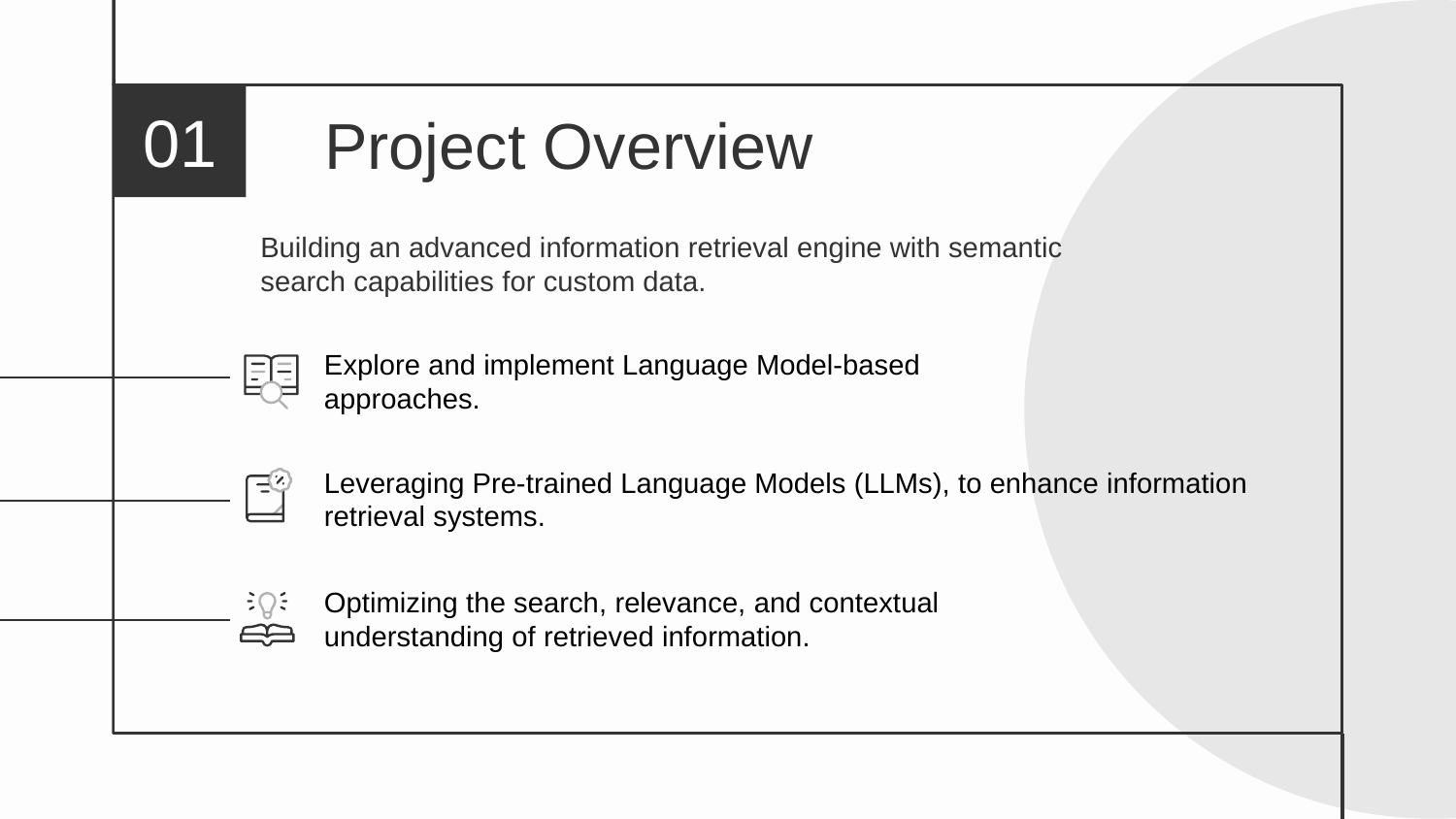

01
# Project Overview
Building an advanced information retrieval engine with semantic search capabilities for custom data.
Explore and implement Language Model-based approaches.

Leveraging Pre-trained Language Models (LLMs), to enhance information retrieval systems.

Optimizing the search, relevance, and contextual understanding of retrieved information.